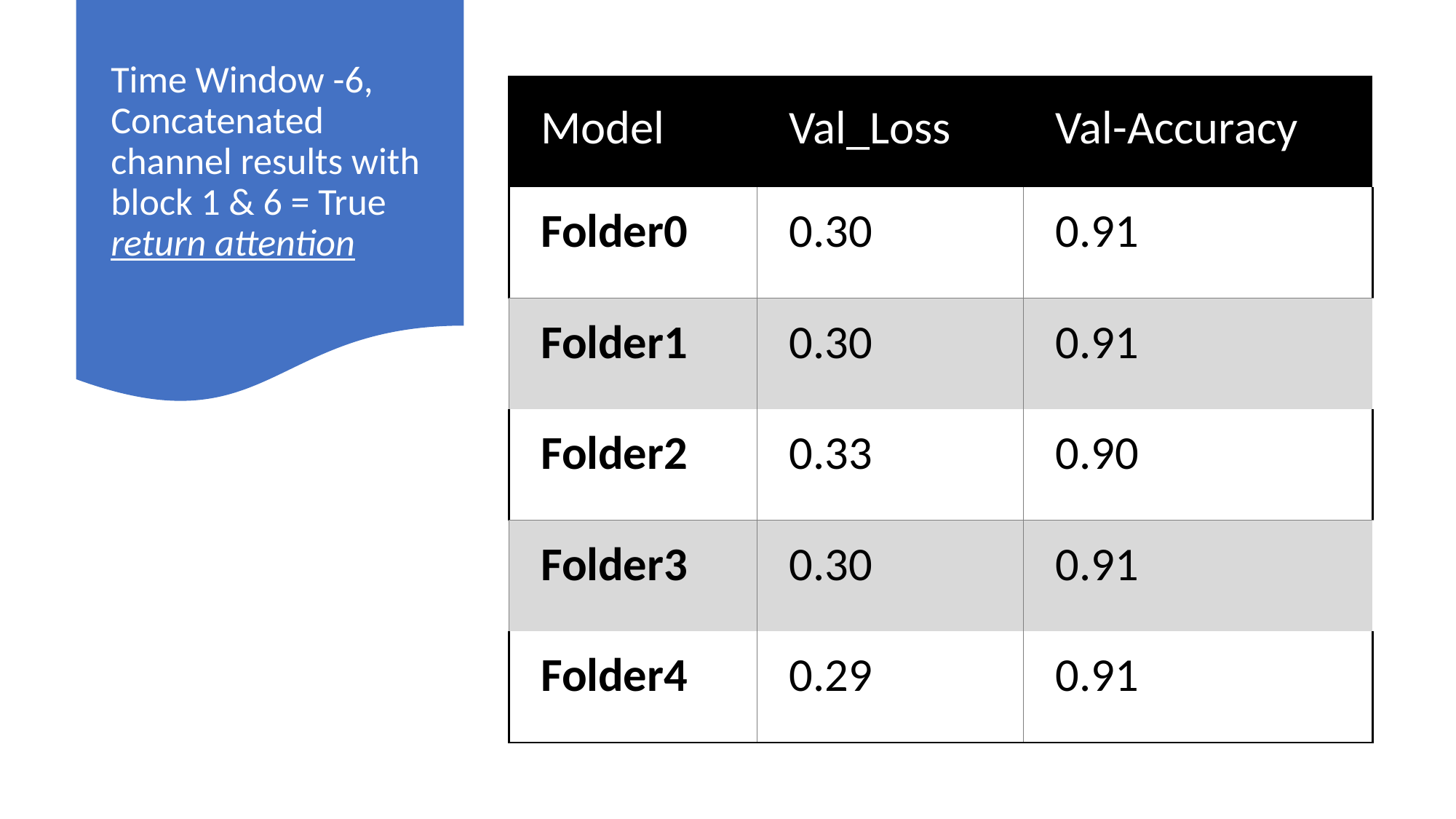

# Time Window -6, Concatenated channel results with block 1 & 6 = True return attention
| Model | Val\_Loss | Val-Accuracy |
| --- | --- | --- |
| Folder0 | 0.30 | 0.91 |
| Folder1 | 0.30 | 0.91 |
| Folder2 | 0.33 | 0.90 |
| Folder3 | 0.30 | 0.91 |
| Folder4 | 0.29 | 0.91 |